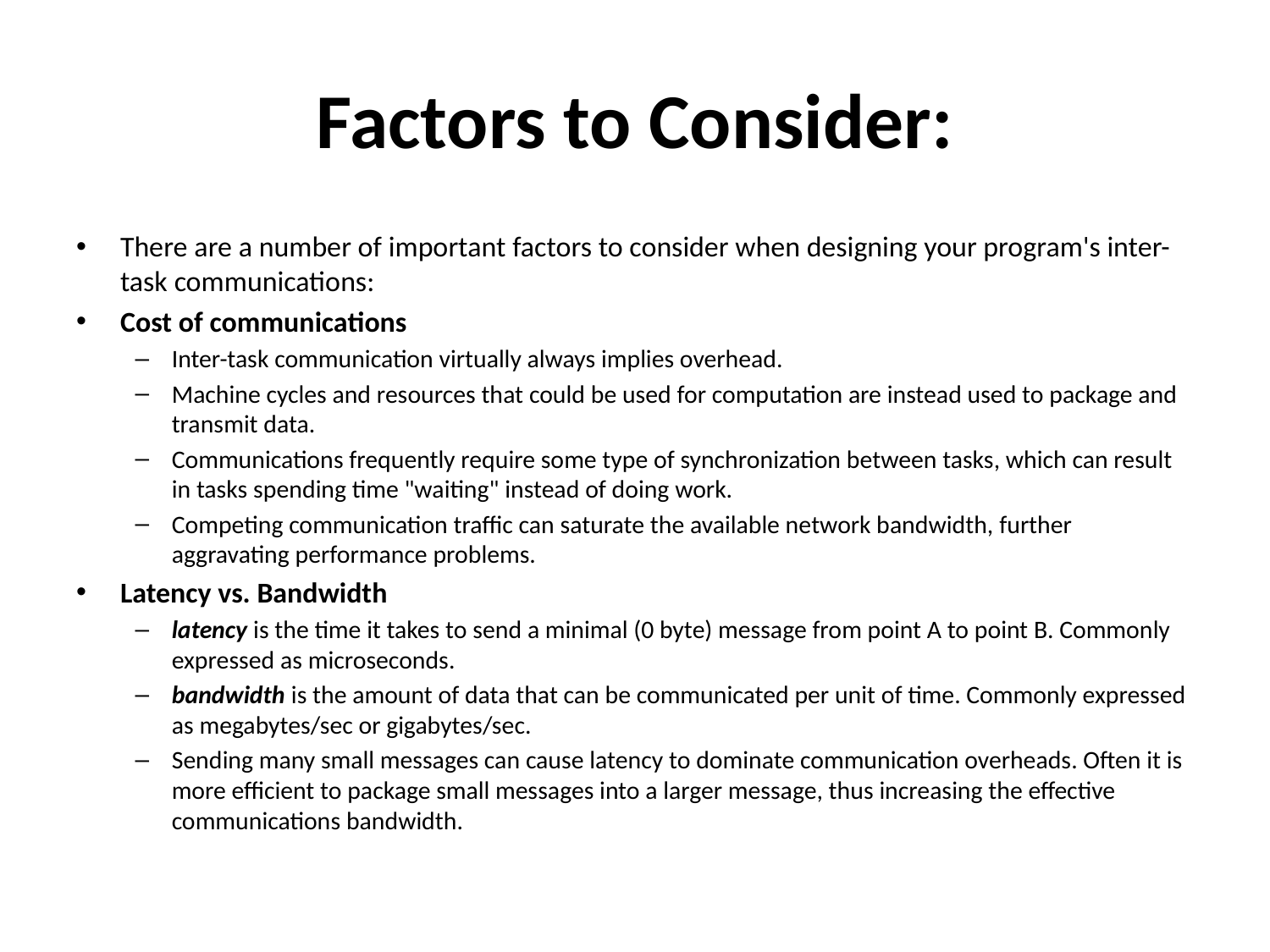

# Factors to Consider:
There are a number of important factors to consider when designing your program's inter-task communications:
Cost of communications
Inter-task communication virtually always implies overhead.
Machine cycles and resources that could be used for computation are instead used to package and transmit data.
Communications frequently require some type of synchronization between tasks, which can result in tasks spending time "waiting" instead of doing work.
Competing communication traffic can saturate the available network bandwidth, further aggravating performance problems.
Latency vs. Bandwidth
latency is the time it takes to send a minimal (0 byte) message from point A to point B. Commonly expressed as microseconds.
bandwidth is the amount of data that can be communicated per unit of time. Commonly expressed as megabytes/sec or gigabytes/sec.
Sending many small messages can cause latency to dominate communication overheads. Often it is more efficient to package small messages into a larger message, thus increasing the effective communications bandwidth.